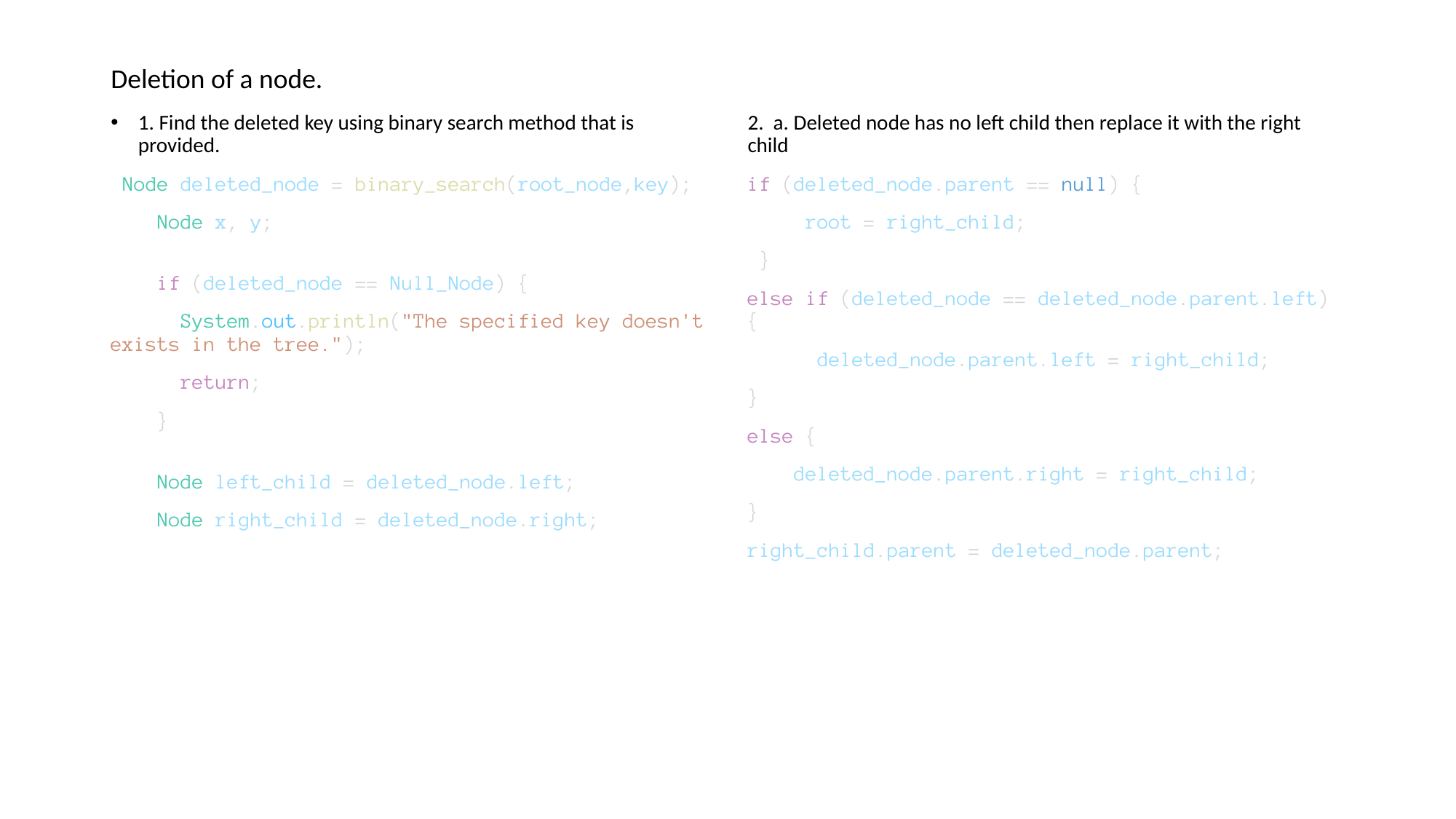

# Deletion of a node.
1. Find the deleted key using binary search method that is provided.
 Node deleted_node = binary_search(root_node,key);
    Node x, y;
    if (deleted_node == Null_Node) {
      System.out.println("The specified key doesn't exists in the tree.");
      return;
    }
    Node left_child = deleted_node.left;
    Node right_child = deleted_node.right;

2.  a. Deleted node has no left child then replace it with the right     child
if (deleted_node.parent == null) {
     root = right_child;
 }
else if (deleted_node == deleted_node.parent.left) {
      deleted_node.parent.left = right_child;
}
else {
    deleted_node.parent.right = right_child;
}
right_child.parent = deleted_node.parent;